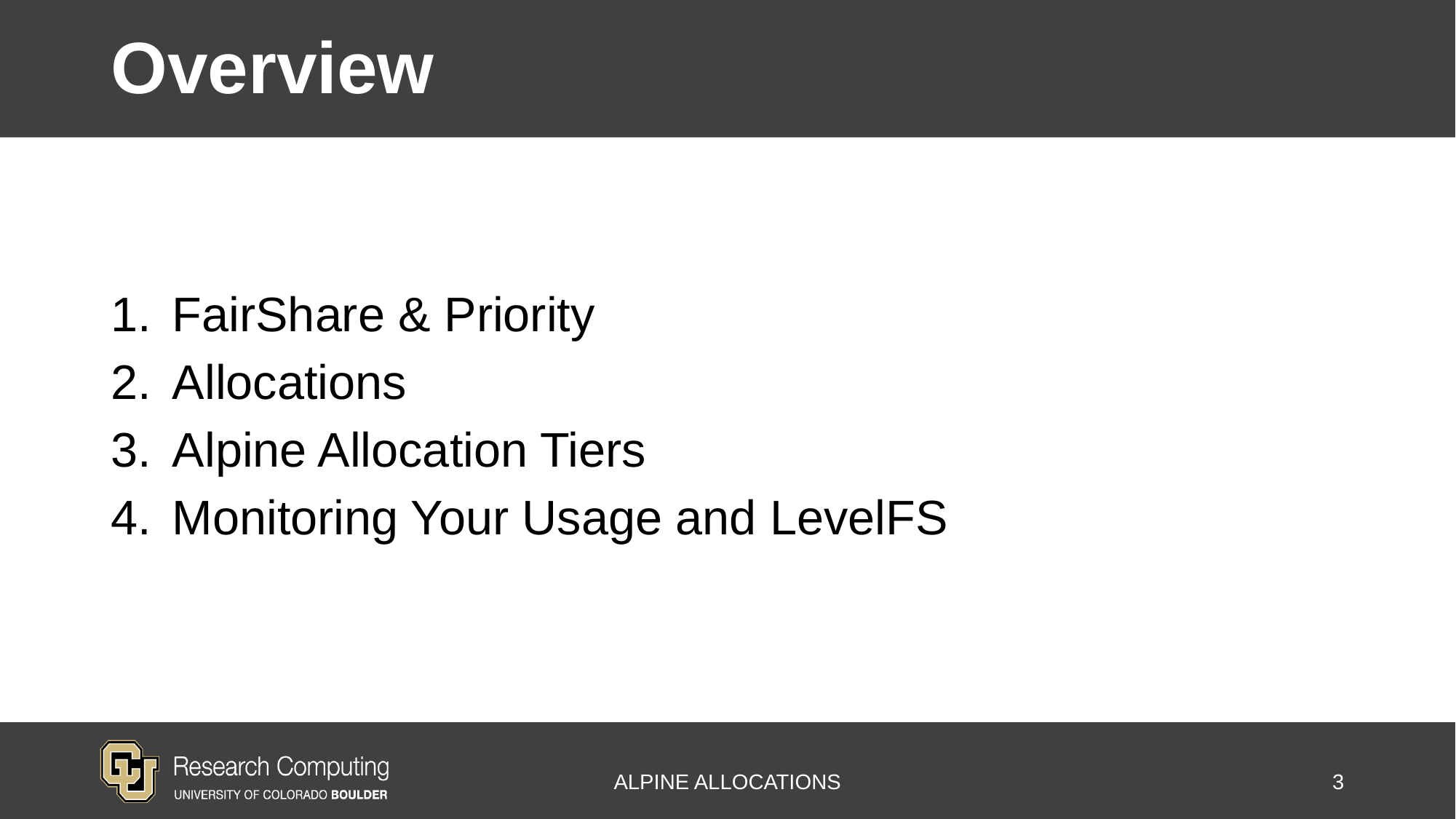

# Overview
FairShare & Priority
Allocations
Alpine Allocation Tiers
Monitoring Your Usage and LevelFS
ALPINE ALLOCATIONS
3